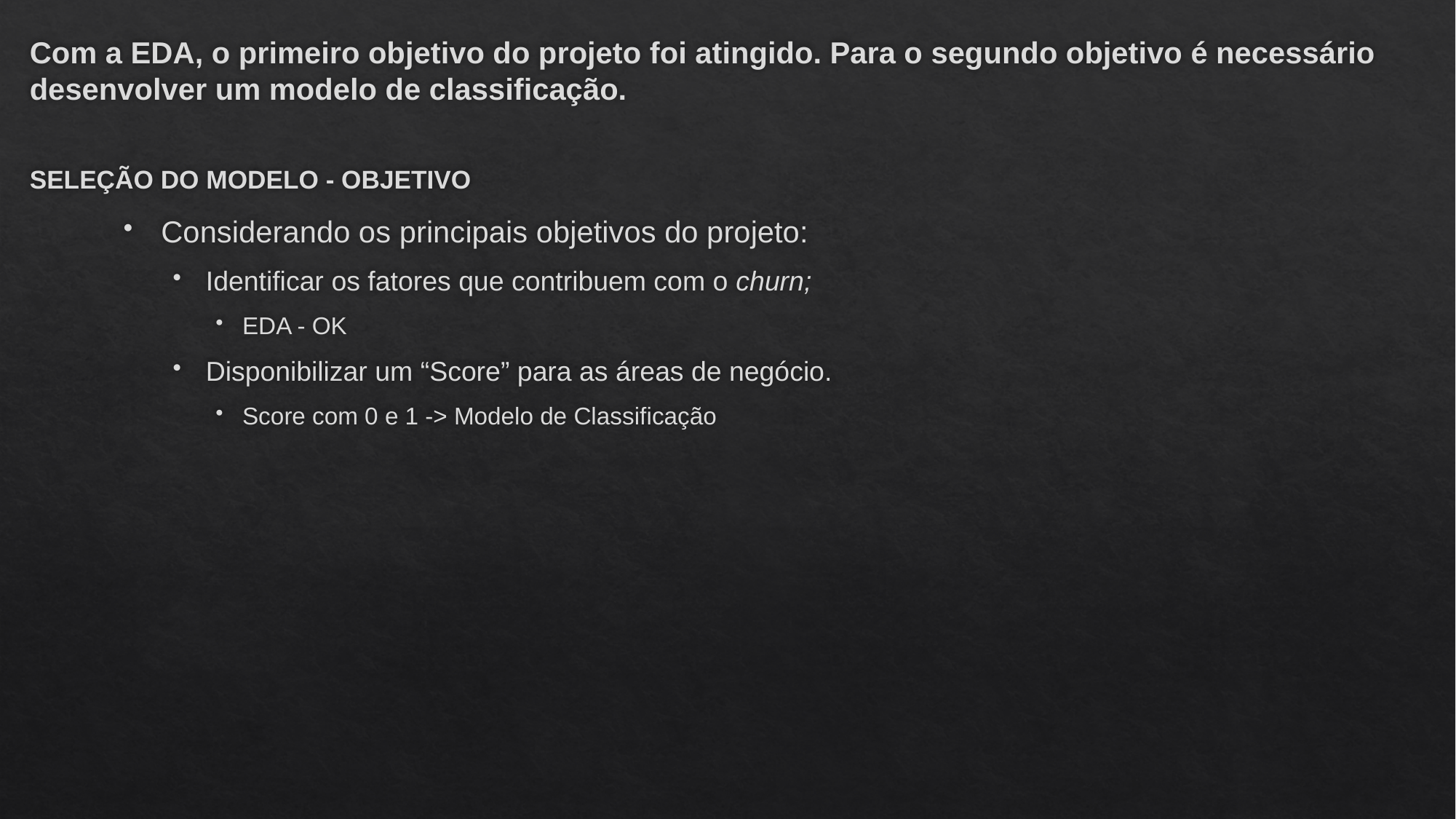

# Com a EDA, o primeiro objetivo do projeto foi atingido. Para o segundo objetivo é necessário desenvolver um modelo de classificação.
SELEÇÃO DO MODELO - OBJETIVO
Considerando os principais objetivos do projeto:
Identificar os fatores que contribuem com o churn;
EDA - OK
Disponibilizar um “Score” para as áreas de negócio.
Score com 0 e 1 -> Modelo de Classificação